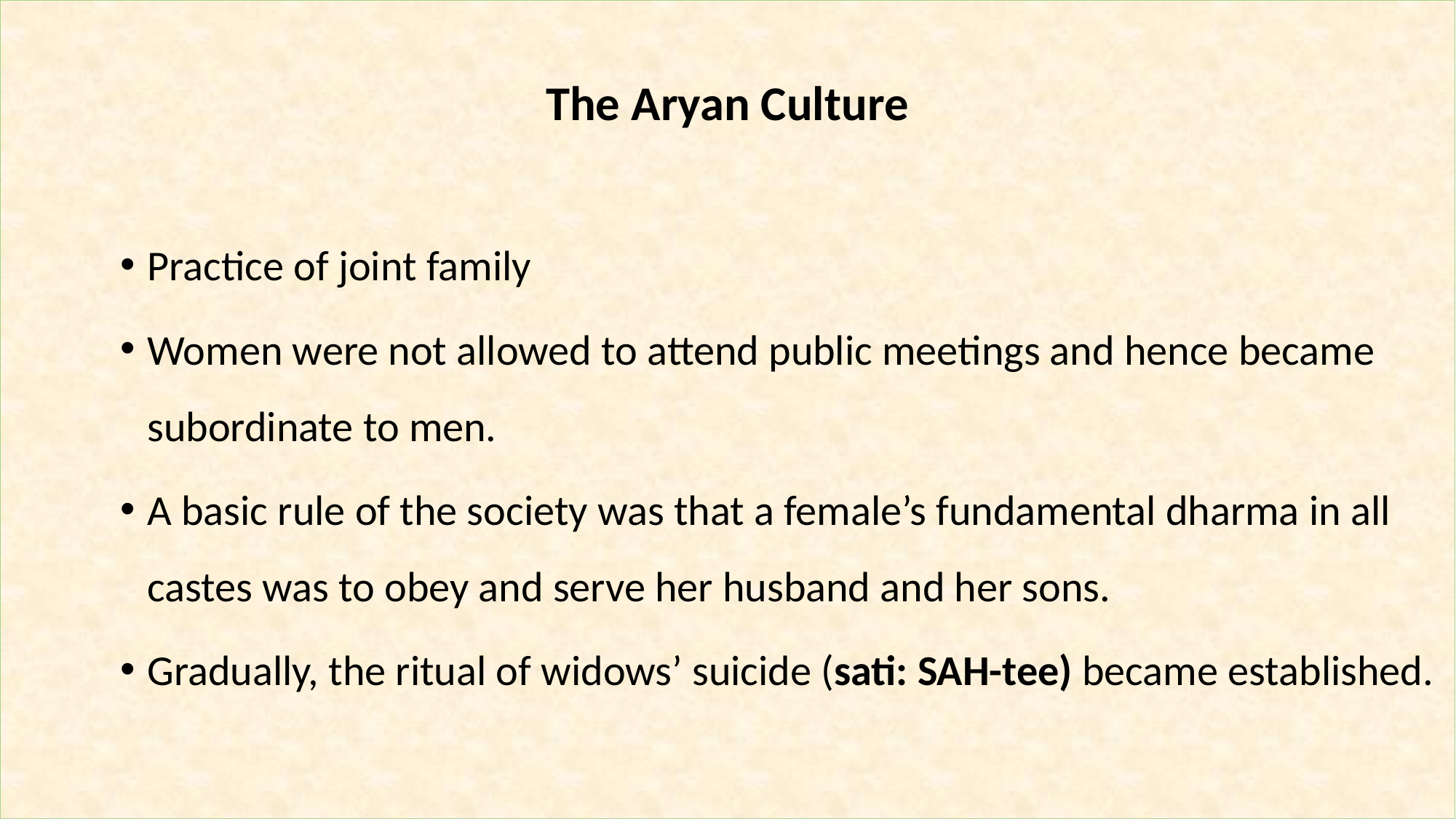

The Aryan Culture

Practice of joint family
Women were not allowed to attend public meetings and hence became subordinate to men.
A basic rule of the society was that a female’s fundamental dharma in all castes was to obey and serve her husband and her sons.
Gradually, the ritual of widows’ suicide (sati: SAH-tee) became established.